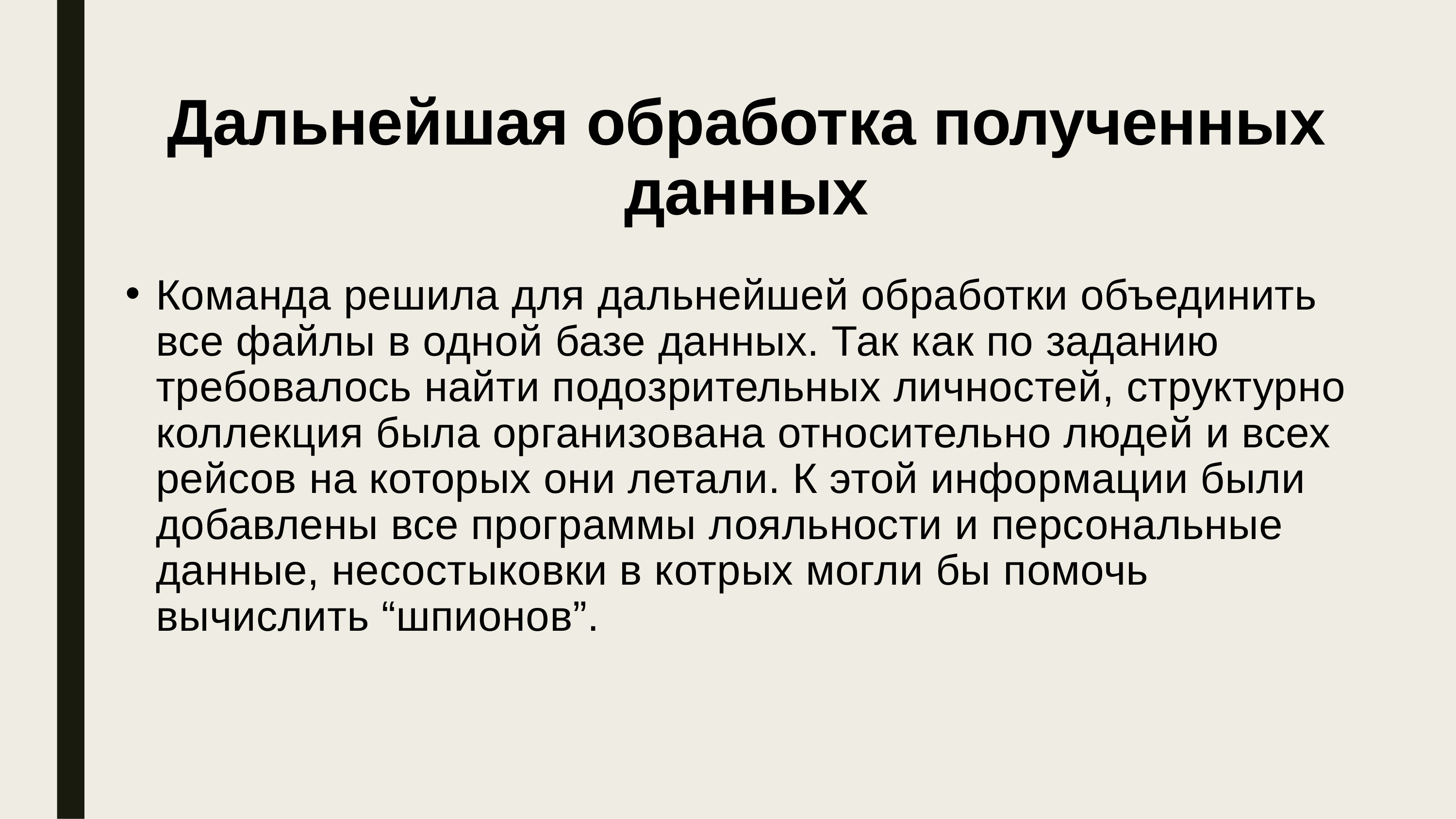

Дальнейшая обработка полученных данных
Команда решила для дальнейшей обработки объединить все файлы в одной базе данных. Так как по заданию требовалось найти подозрительных личностей, структурно коллекция была организована относительно людей и всех рейсов на которых они летали. К этой информации были добавлены все программы лояльности и персональные данные, несостыковки в котрых могли бы помочь вычислить “шпионов”.